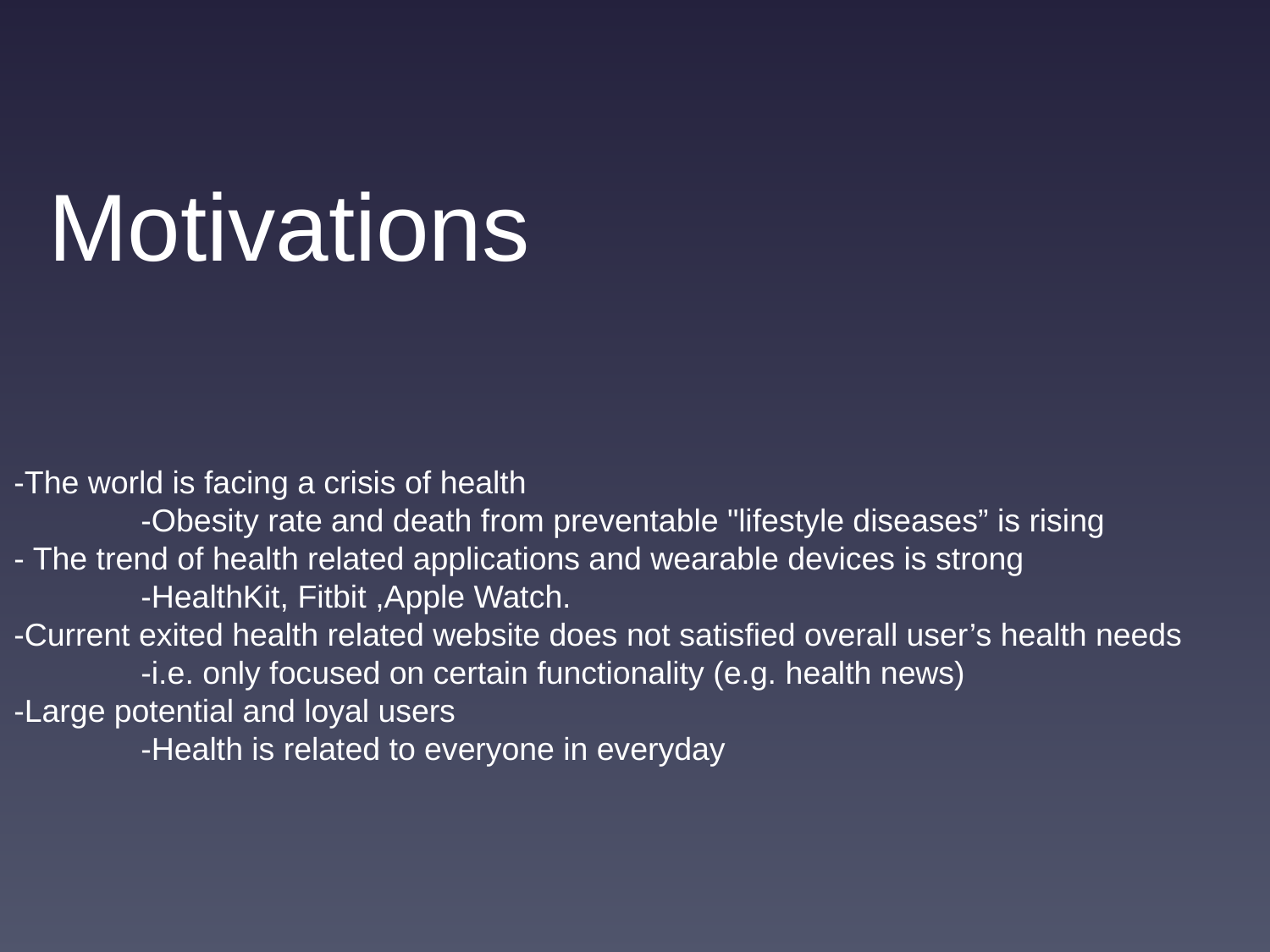

Motivations
-The world is facing a crisis of health
	-Obesity rate and death from preventable "lifestyle diseases” is rising
- The trend of health related applications and wearable devices is strong
	-HealthKit, Fitbit ,Apple Watch.
-Current exited health related website does not satisfied overall user’s health needs
	-i.e. only focused on certain functionality (e.g. health news)
-Large potential and loyal users
	-Health is related to everyone in everyday